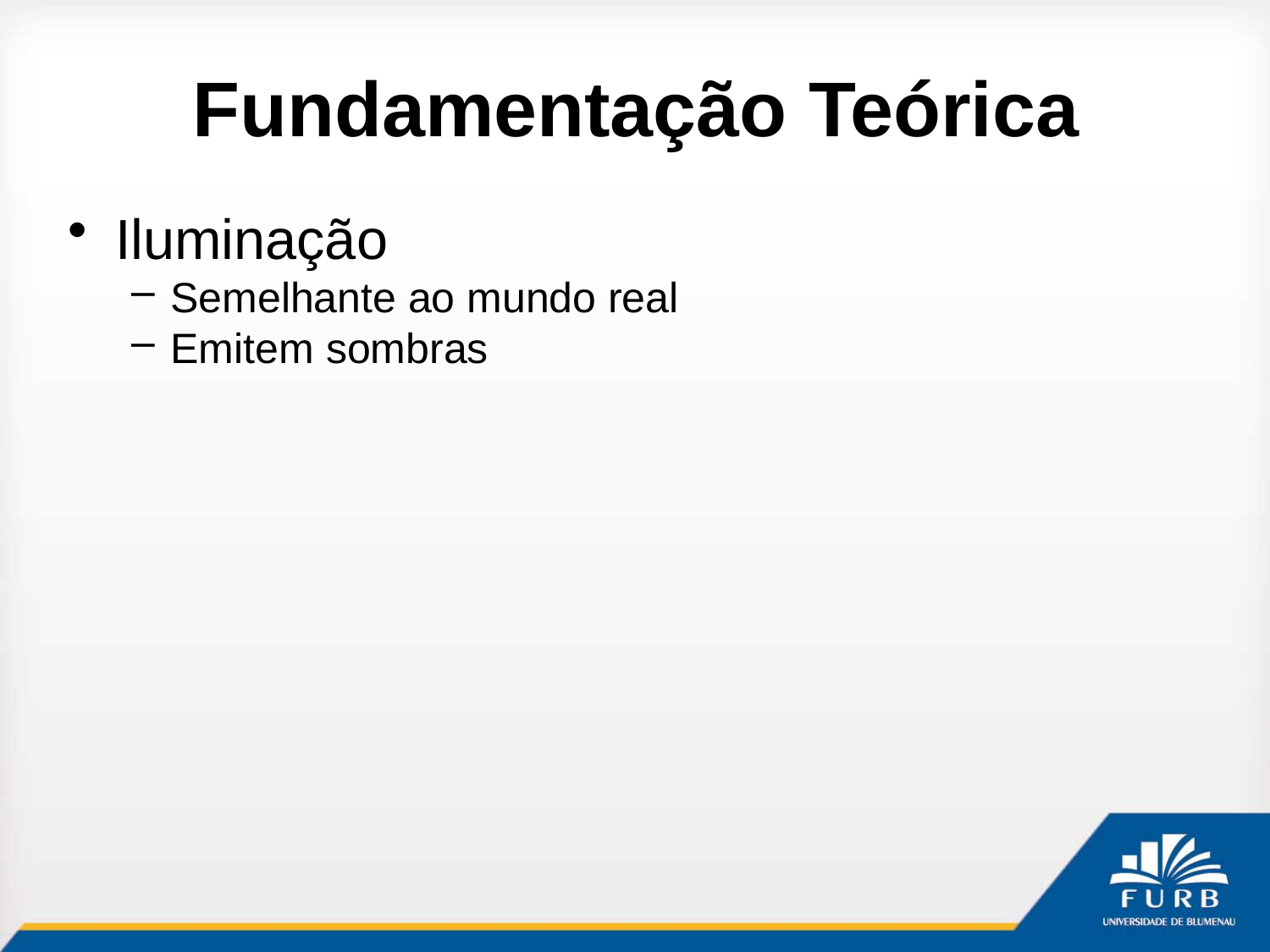

# Fundamentação Teórica
Iluminação
Semelhante ao mundo real
Emitem sombras